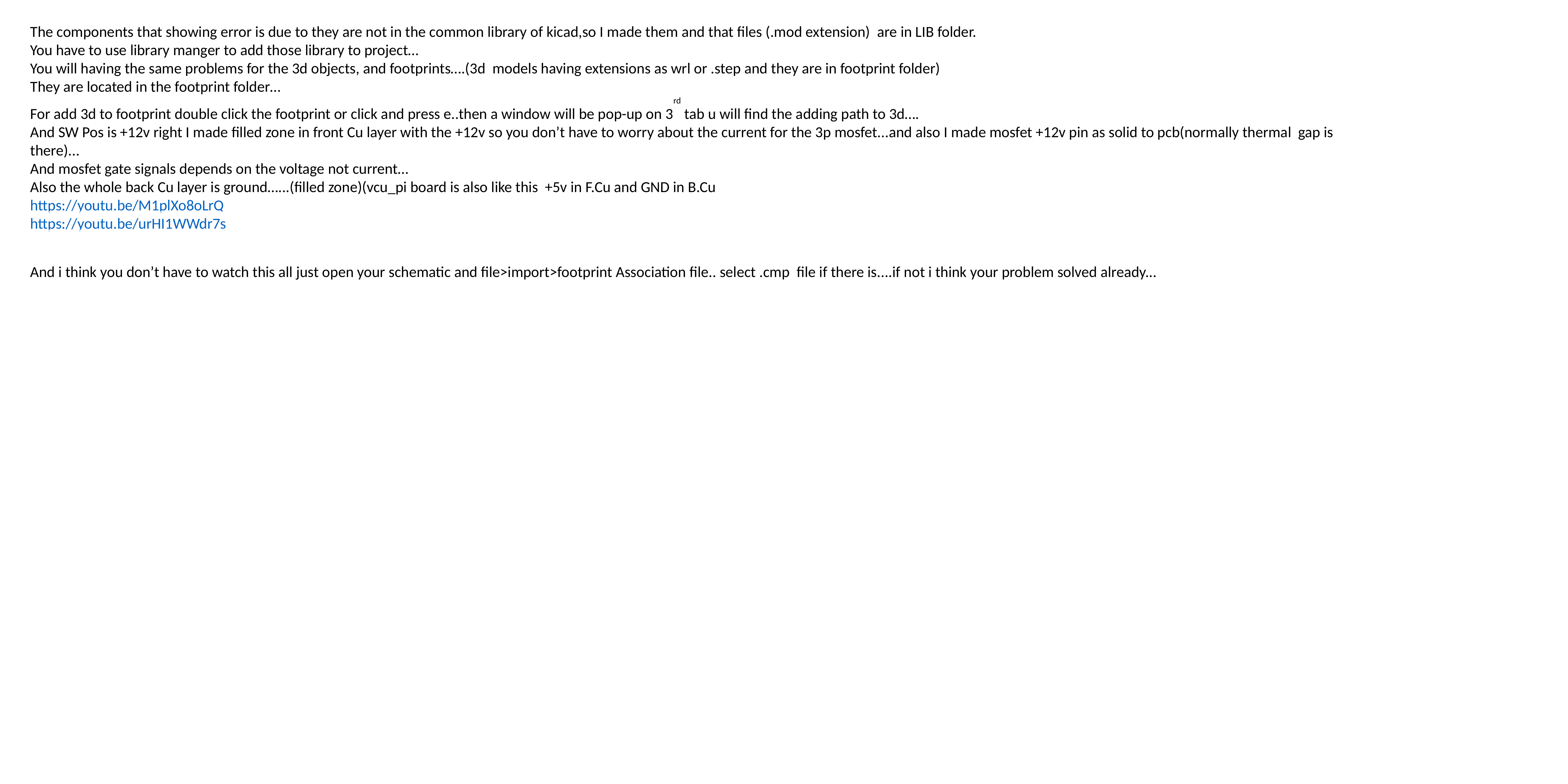

The components that showing error is due to they are not in the common library of kicad,so I made them and that files (.mod extension)  are in LIB folder.
You have to use library manger to add those library to project…
You will having the same problems for the 3d objects, and footprints….(3d  models having extensions as wrl or .step and they are in footprint folder)
They are located in the footprint folder…
For add 3d to footprint double click the footprint or click and press e..then a window will be pop-up on 3rd tab u will find the adding path to 3d….
And SW Pos is +12v right I made filled zone in front Cu layer with the +12v so you don’t have to worry about the current for the 3p mosfet...and also I made mosfet +12v pin as solid to pcb(normally thermal  gap is  there)...
And mosfet gate signals depends on the voltage not current…
Also the whole back Cu layer is ground…...(filled zone)(vcu_pi board is also like this  +5v in F.Cu and GND in B.Cu
https://youtu.be/M1plXo8oLrQ
https://youtu.be/urHI1WWdr7s

And i think you don’t have to watch this all just open your schematic and file>import>footprint Association file.. select .cmp  file if there is....if not i think your problem solved already...